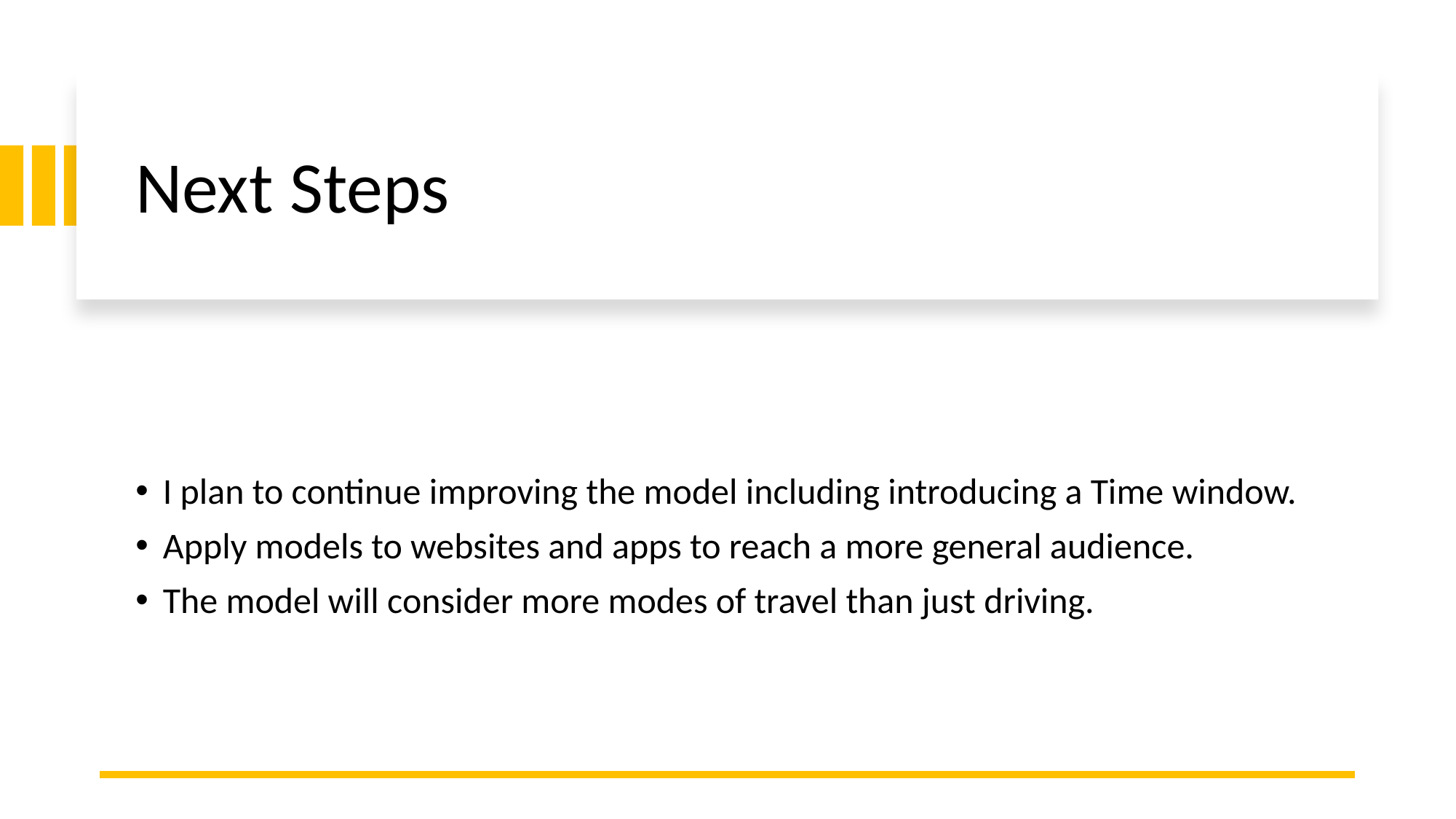

# Next Steps

I plan to continue improving the model including introducing a Time window.
Apply models to websites and apps to reach a more general audience.
The model will consider more modes of travel than just driving.